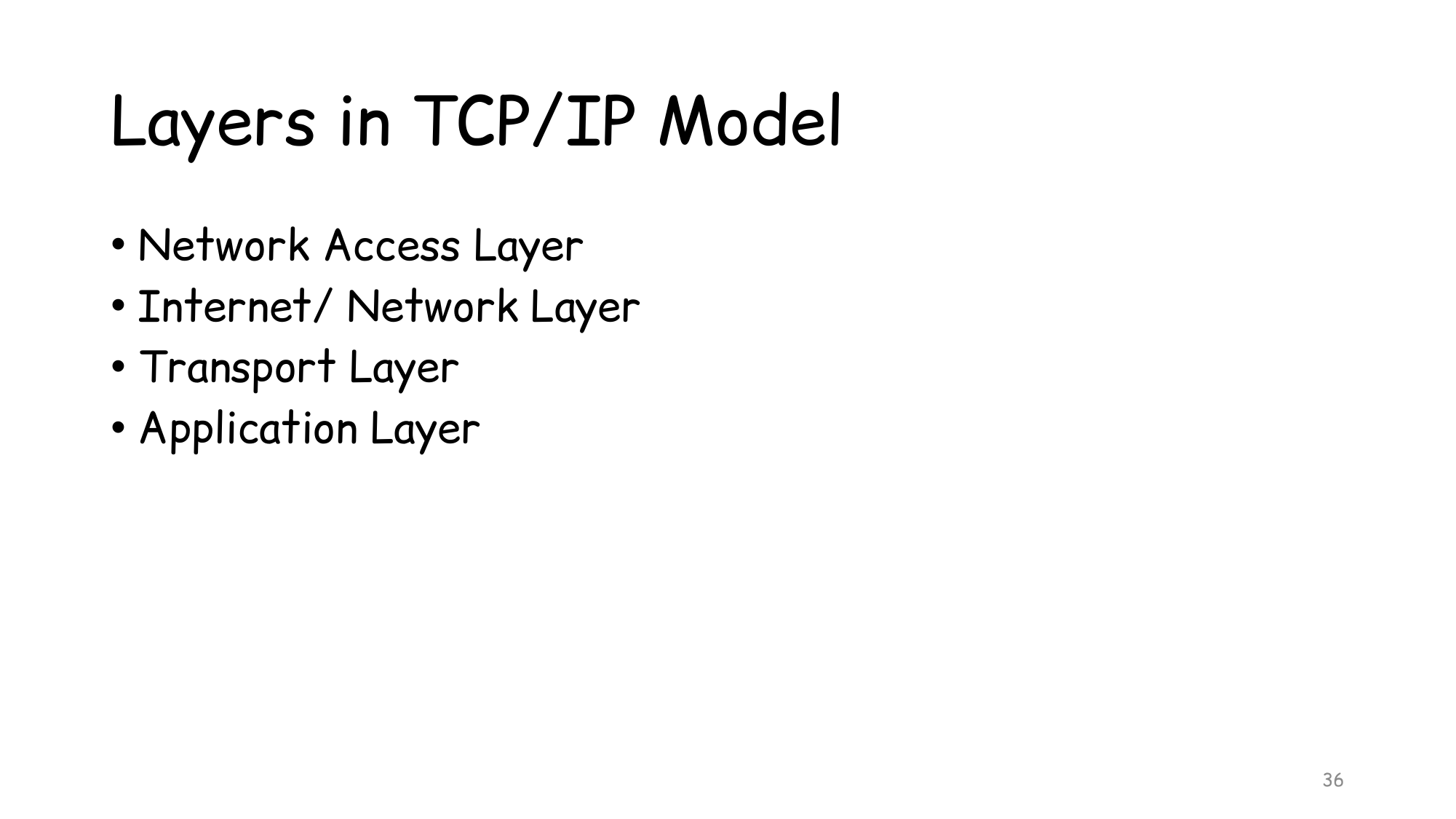

# Layers in TCP/IP Model
Network Access Layer
Internet/ Network Layer
Transport Layer
Application Layer
36